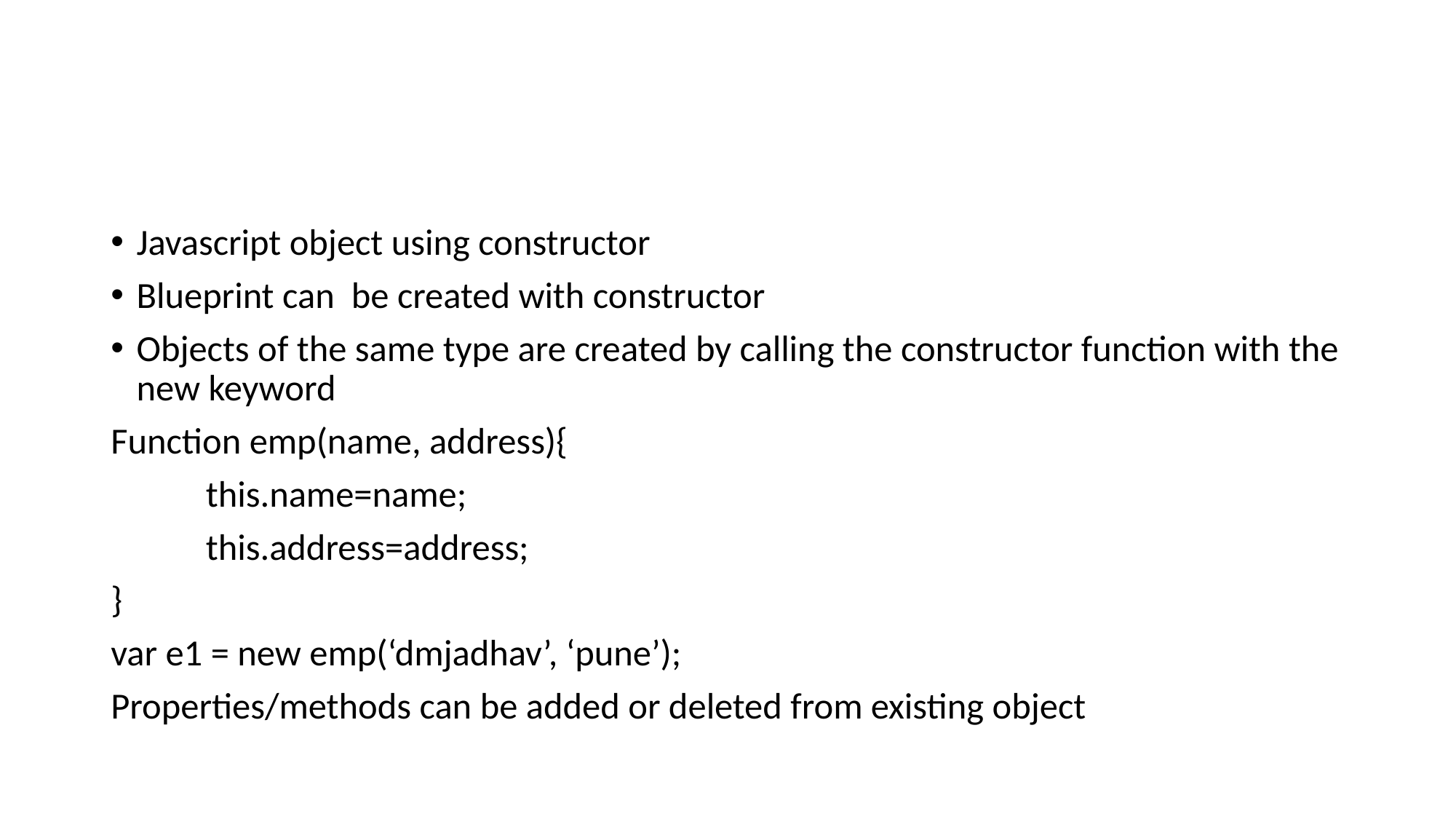

#
Javascript object using constructor
Blueprint can  be created with constructor
Objects of the same type are created by calling the constructor function with the new keyword
Function emp(name, address){
	this.name=name;
	this.address=address;
}
var e1 = new emp(‘dmjadhav’, ‘pune’);
Properties/methods can be added or deleted from existing object